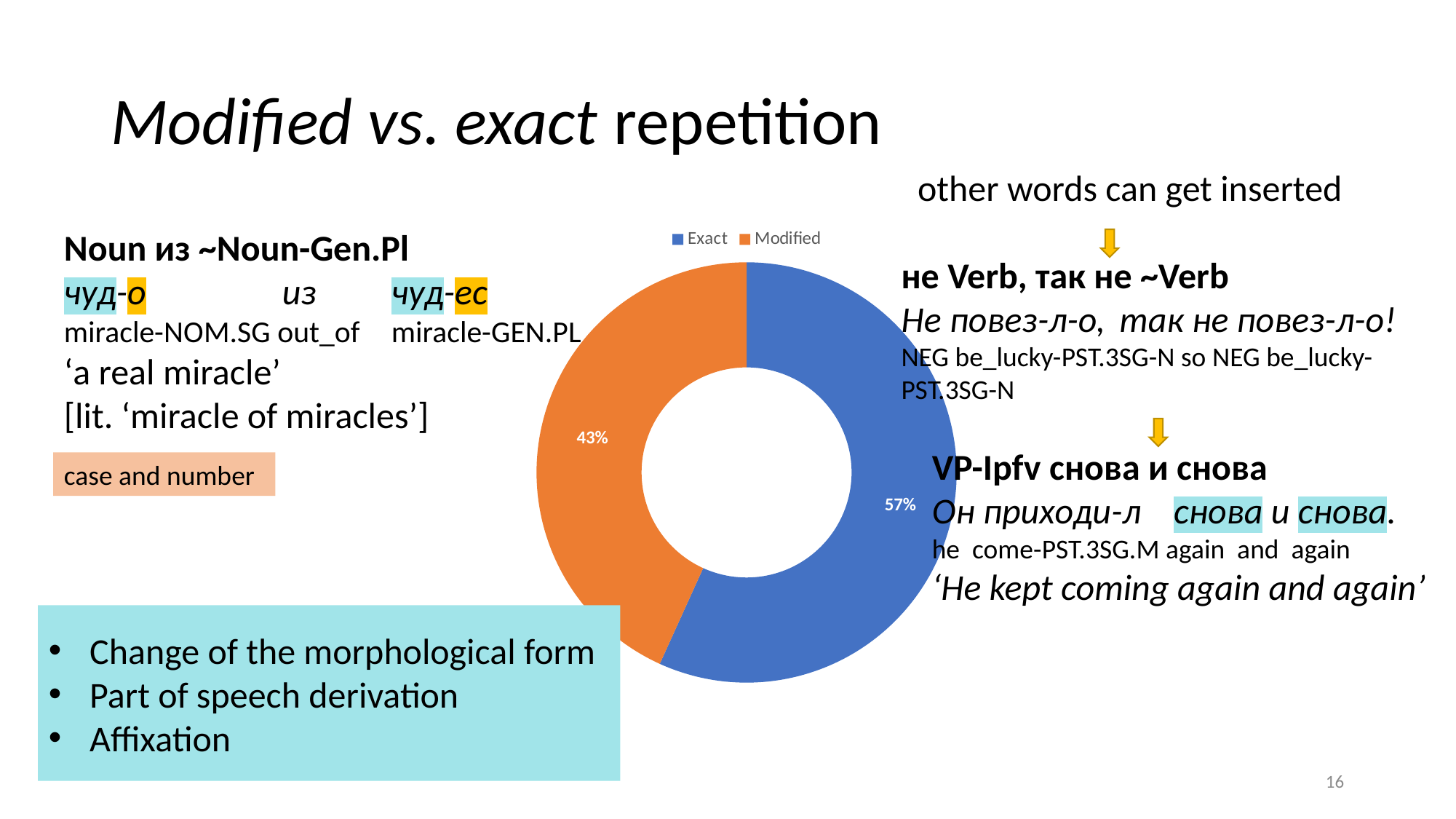

# Modified vs. exact repetition
other words can get inserted

### Chart

| Category | Exact |
|---|---|
| Exact | 67.0 |
| Modified | 51.0 |
Noun из ~Noun-Gen.Pl
чуд-o 		из 	чуд-eс
miracle-nom.sg out_of 	miracle-gen.pl
‘a real miracle’
[lit. ‘miracle of miracles’]
не Verb, так не ~Verb
Не повез-л-o, 	так не повез-л-o!
neg be_lucky-pst.3sg-n so neg be_lucky-pst.3sg-n

VP-Ipfv снова и снова
Он приходи-л    снова и снова.
he  come-pst.3sg.m again  and  again
‘He kept coming again and again’
case and number
Change of the morphological form
Part of speech derivation
Affixation
16